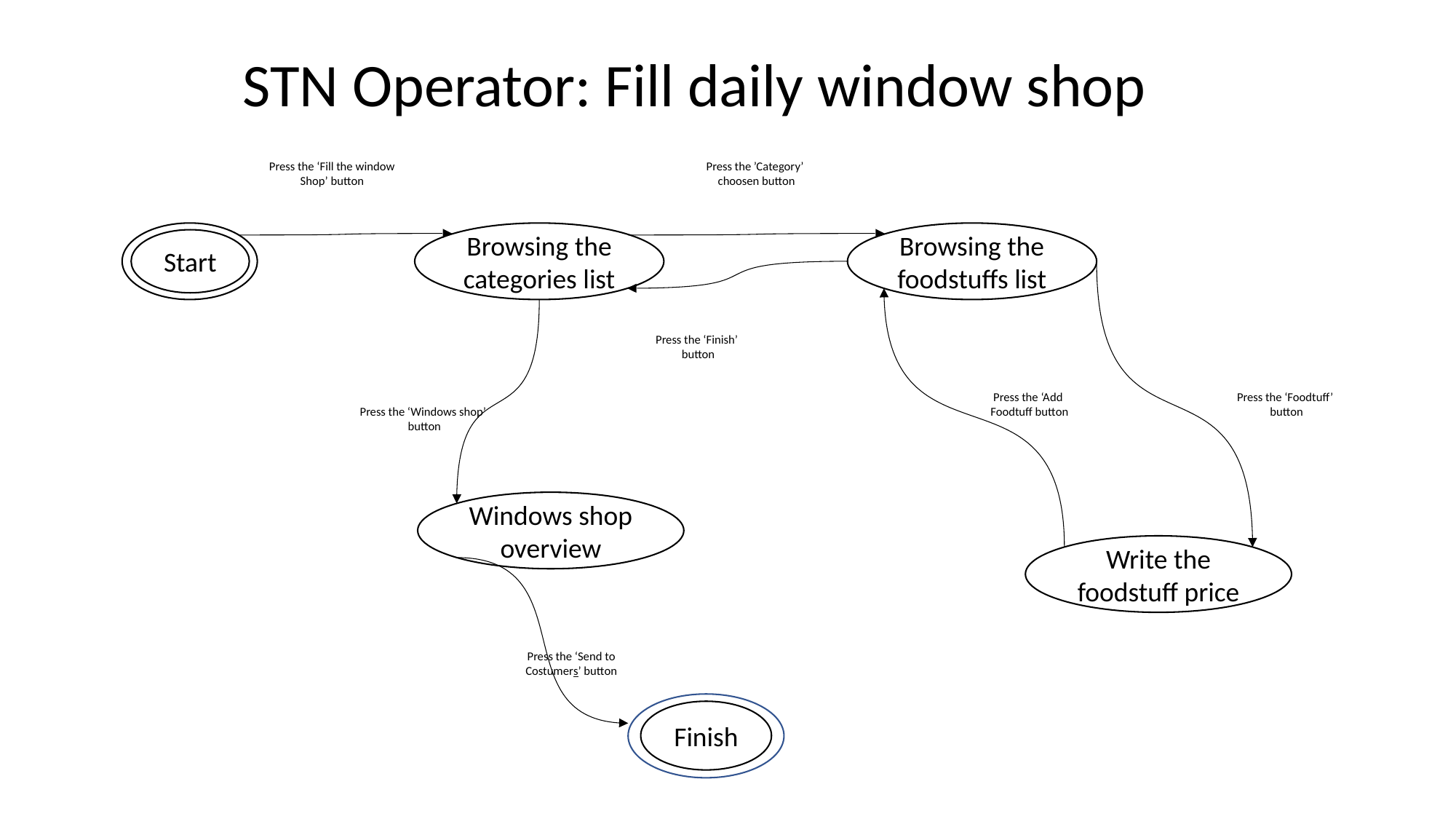

# STN Operator: Fill daily window shop
Press the ‘Fill the window
Shop’ button
Press the ’Category’
choosen button

Browsing the categories list
Browsing the foodstuffs list
Start
Press the ‘Finish’
button
Press the ‘Add
Foodtuff button
Press the ‘Foodtuff’
button
Press the ‘Windows shop’
button
Windows shop overview
Write the foodstuff price
Press the ‘Send to
Costumers’ button

Finish